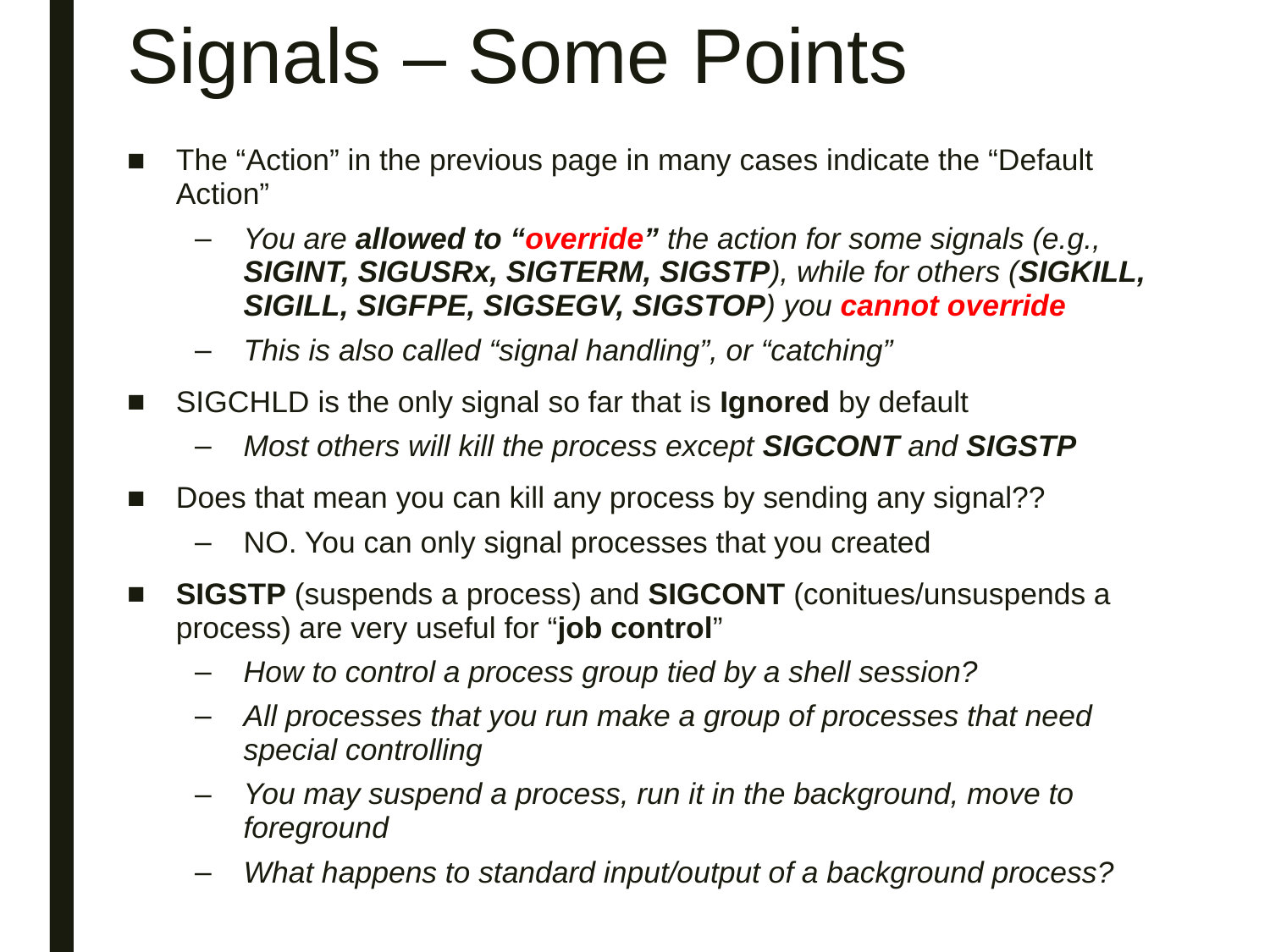

# Signals – Some Points
The “Action” in the previous page in many cases indicate the “Default Action”
You are allowed to “override” the action for some signals (e.g., SIGINT, SIGUSRx, SIGTERM, SIGSTP), while for others (SIGKILL, SIGILL, SIGFPE, SIGSEGV, SIGSTOP) you cannot override
This is also called “signal handling”, or “catching”
SIGCHLD is the only signal so far that is Ignored by default
Most others will kill the process except SIGCONT and SIGSTP
Does that mean you can kill any process by sending any signal??
NO. You can only signal processes that you created
SIGSTP (suspends a process) and SIGCONT (conitues/unsuspends a process) are very useful for “job control”
How to control a process group tied by a shell session?
All processes that you run make a group of processes that need special controlling
You may suspend a process, run it in the background, move to foreground
What happens to standard input/output of a background process?